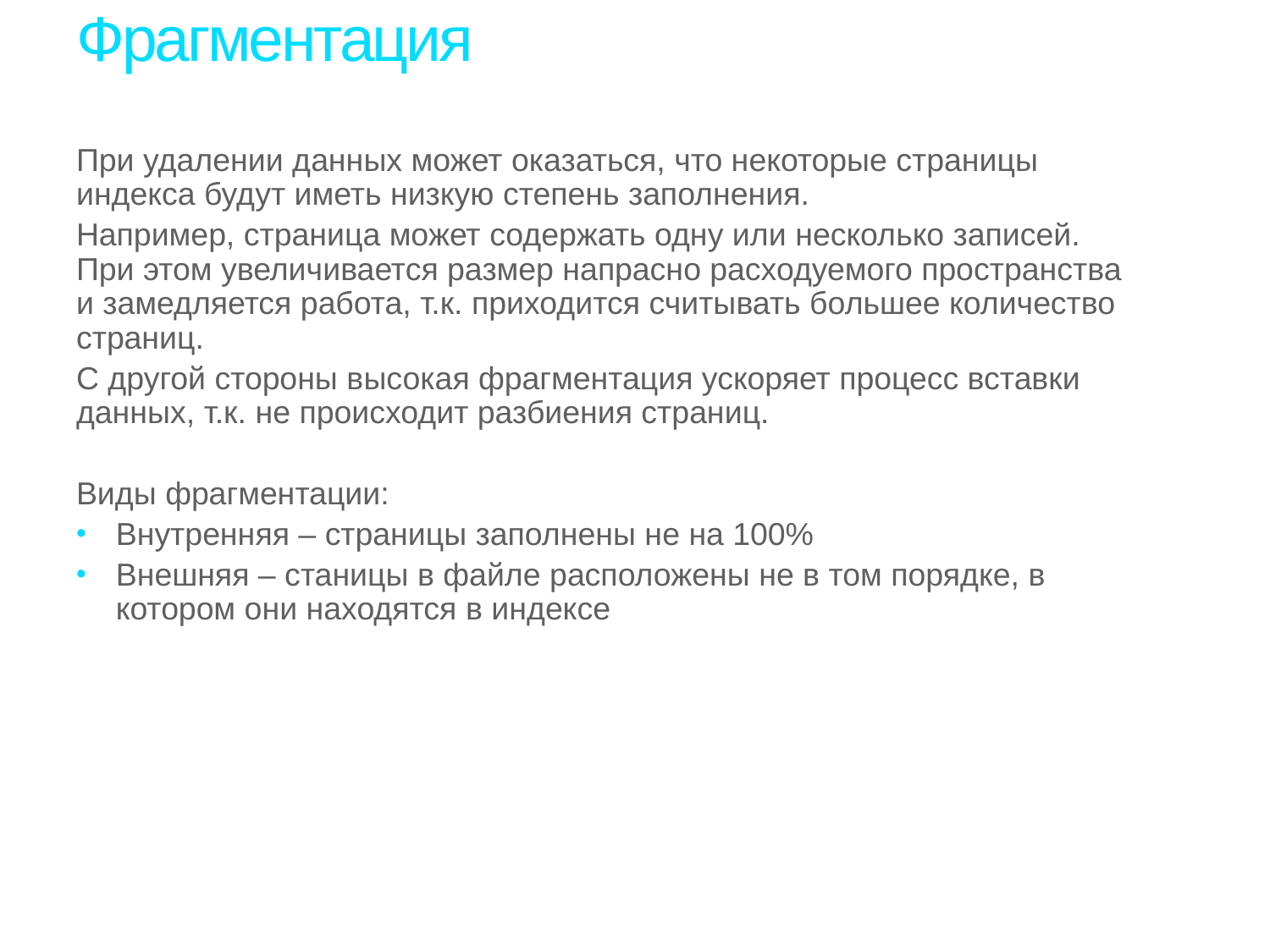

# Фрагментация
При удалении данных может оказаться, что некоторые страницы индекса будут иметь низкую степень заполнения.
Например, страница может содержать одну или несколько записей. При этом увеличивается размер напрасно расходуемого пространства и замедляется работа, т.к. приходится считывать большее количество страниц.
С другой стороны высокая фрагментация ускоряет процесс вставки данных, т.к. не происходит разбиения страниц.

Виды фрагментации:
Внутренняя – страницы заполнены не на 100%
Внешняя – станицы в файле расположены не в том порядке, в котором они находятся в индексе